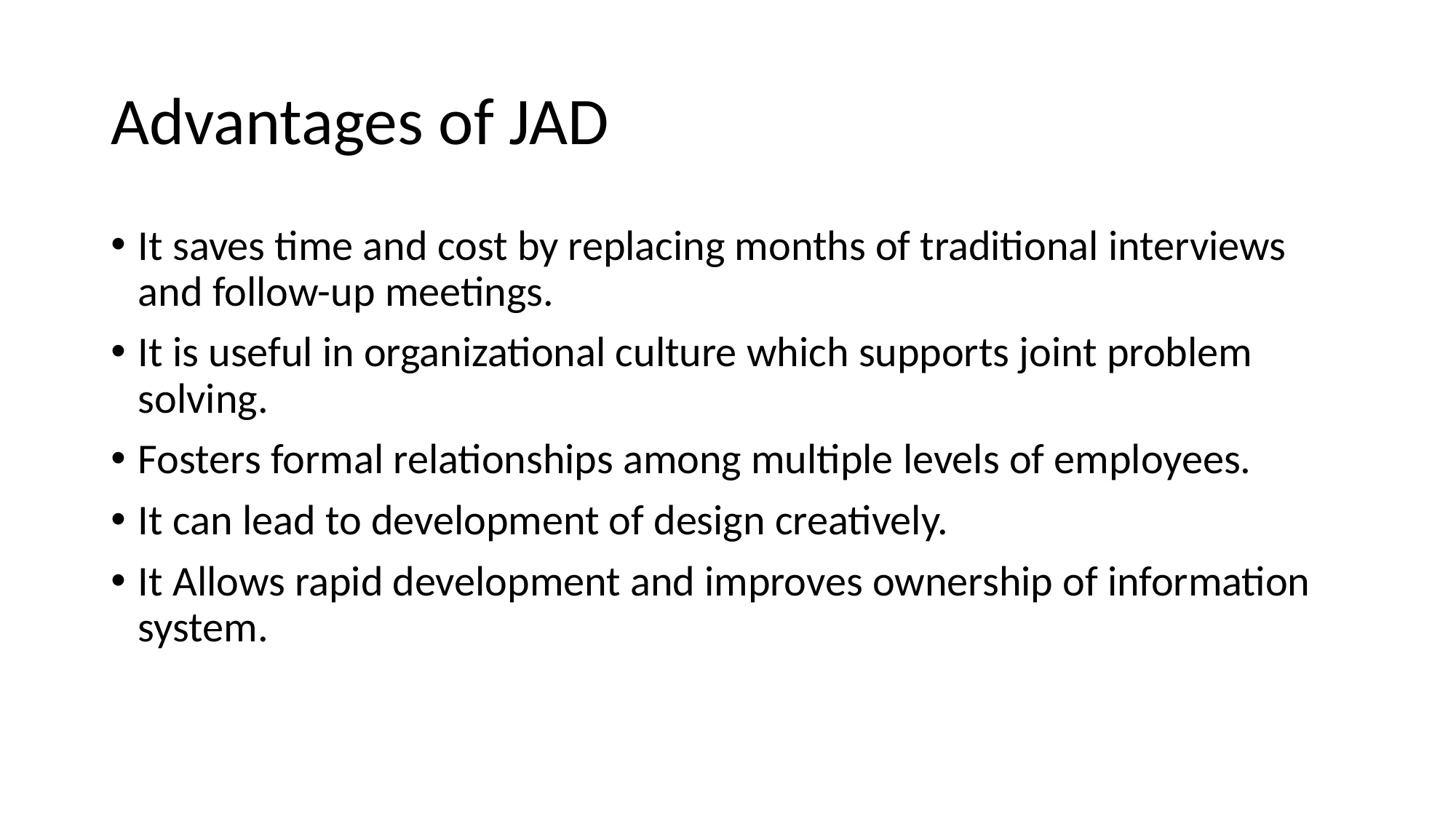

# Advantages of JAD
It saves time and cost by replacing months of traditional interviews and follow-up meetings.
It is useful in organizational culture which supports joint problem solving.
Fosters formal relationships among multiple levels of employees.
It can lead to development of design creatively.
It Allows rapid development and improves ownership of information system.